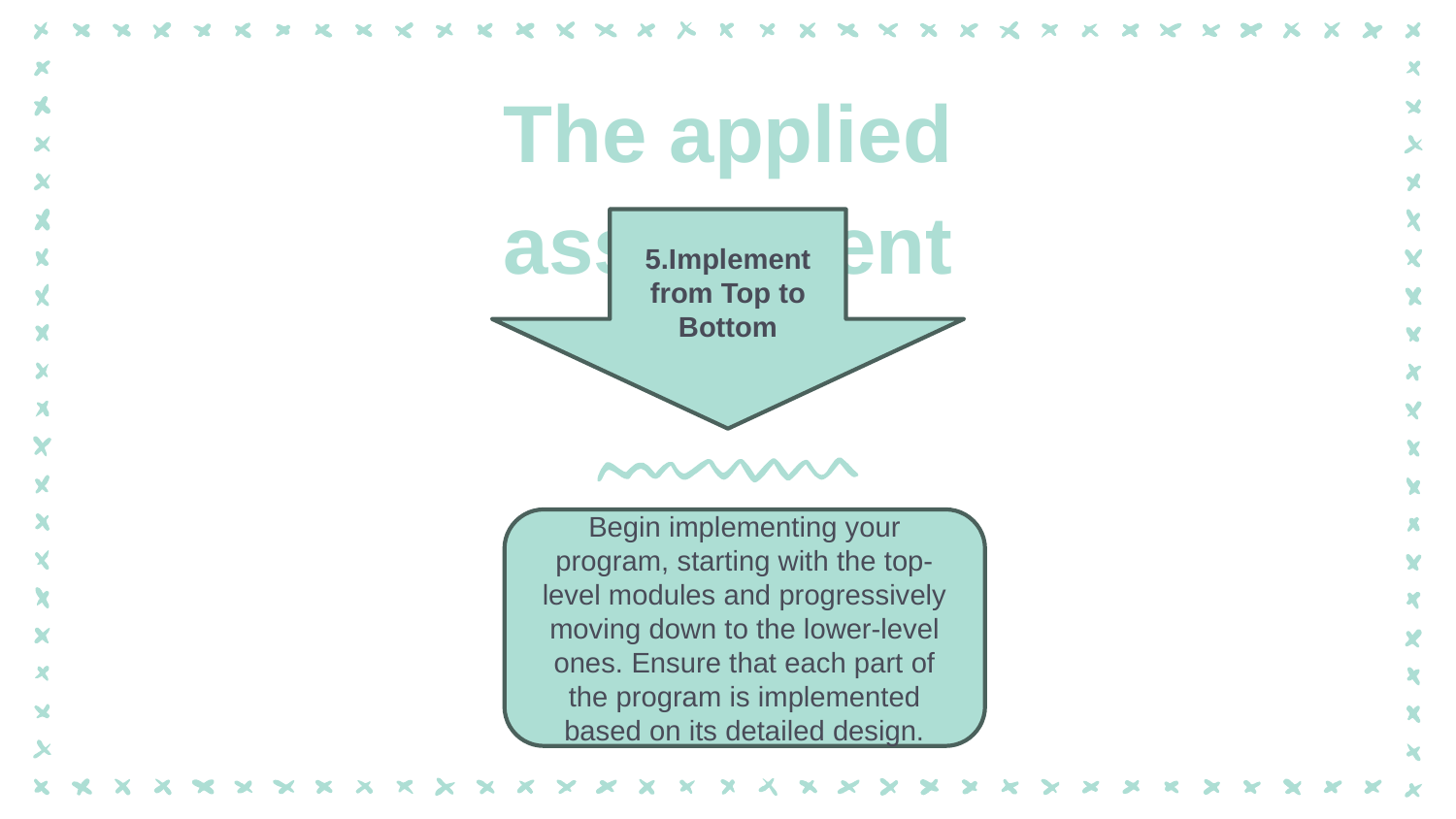

The applied assignment
5.Implement from Top to Bottom
Begin implementing your program, starting with the top-level modules and progressively moving down to the lower-level ones. Ensure that each part of the program is implemented based on its detailed design.